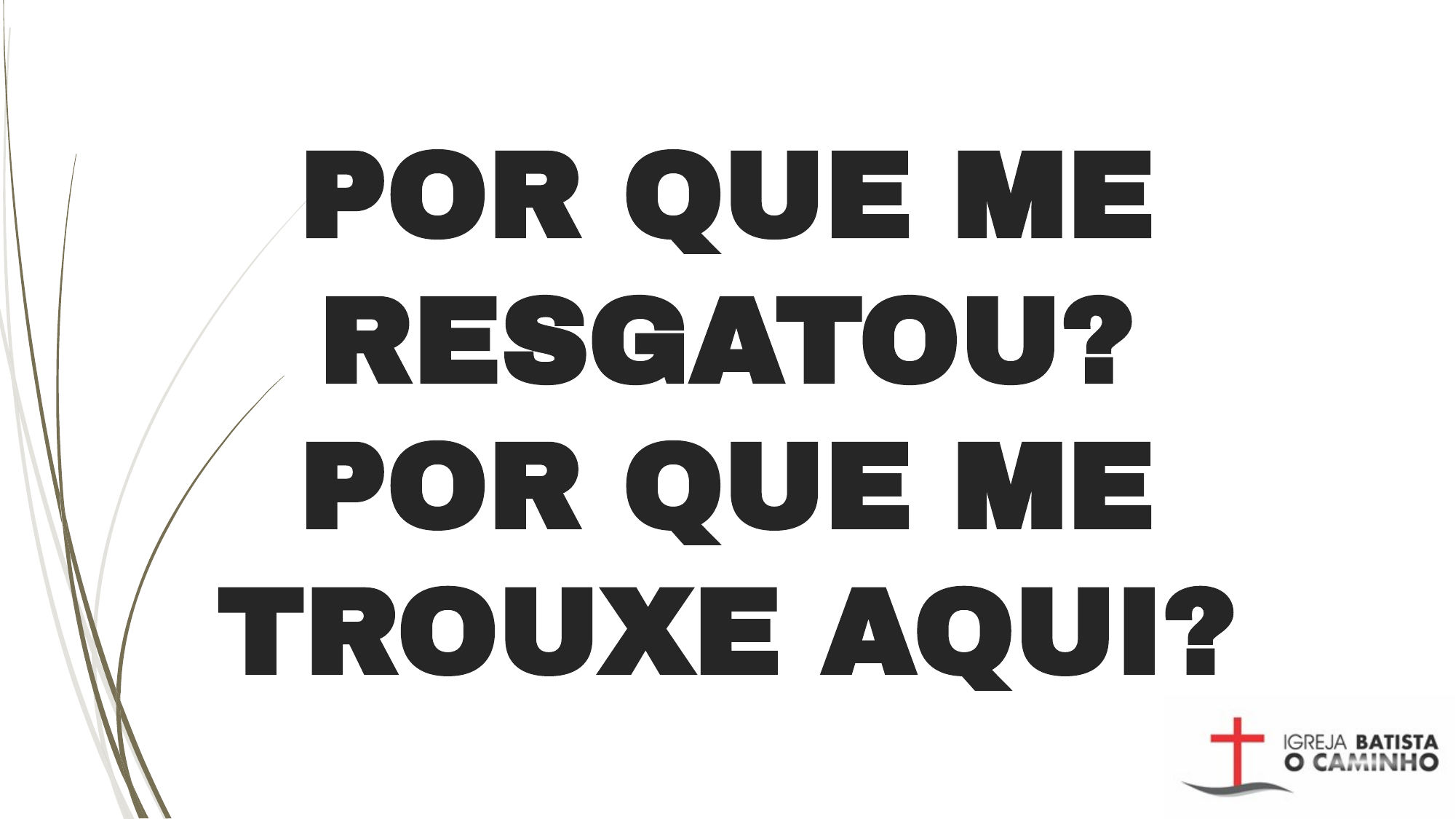

# POR QUE ME RESGATOU? POR QUE ME TROUXE AQUI?